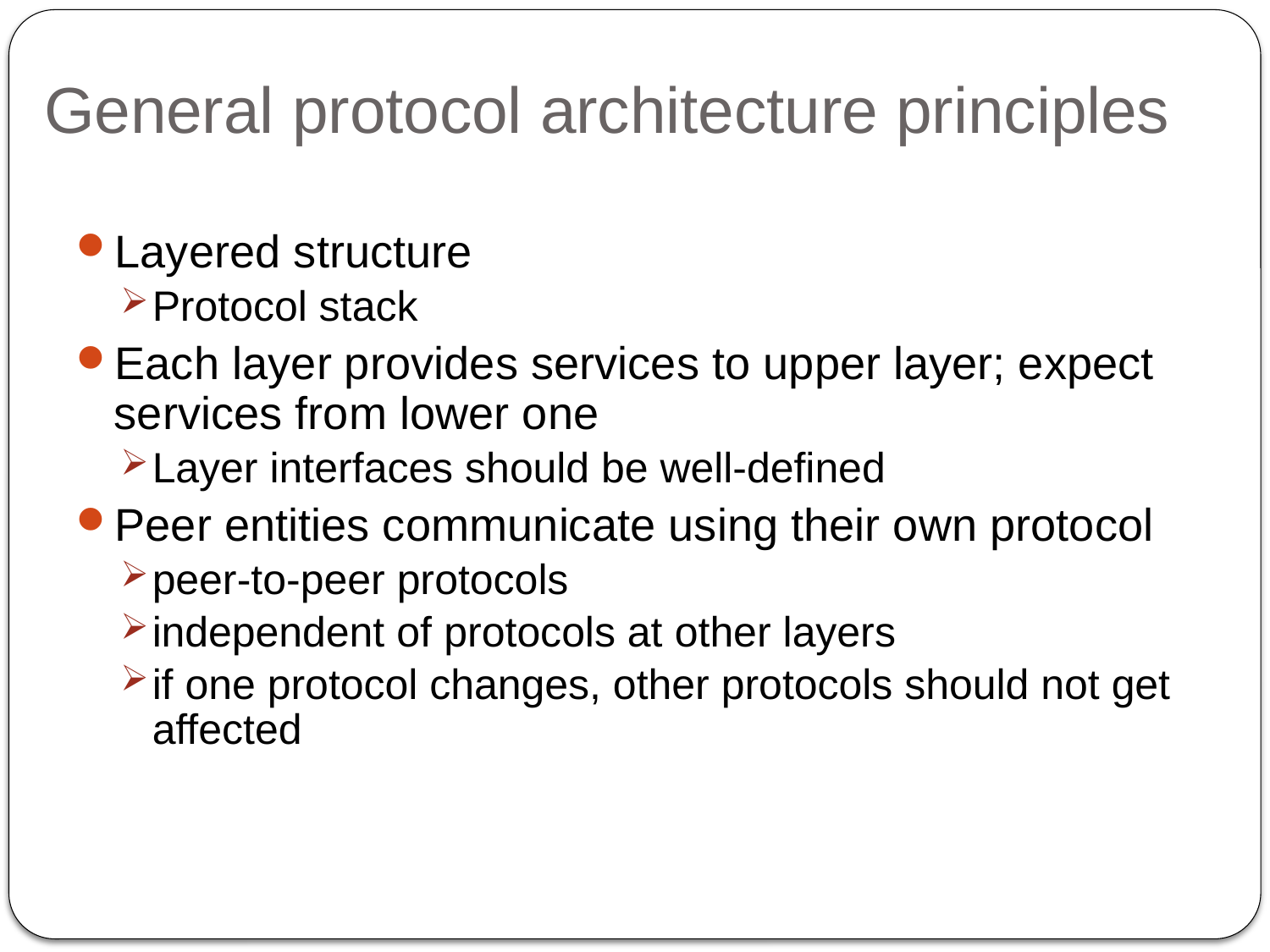

# General protocol architecture principles
Layered structure
Protocol stack
Each layer provides services to upper layer; expect services from lower one
Layer interfaces should be well-defined
Peer entities communicate using their own protocol
peer-to-peer protocols
independent of protocols at other layers
if one protocol changes, other protocols should not get affected
47